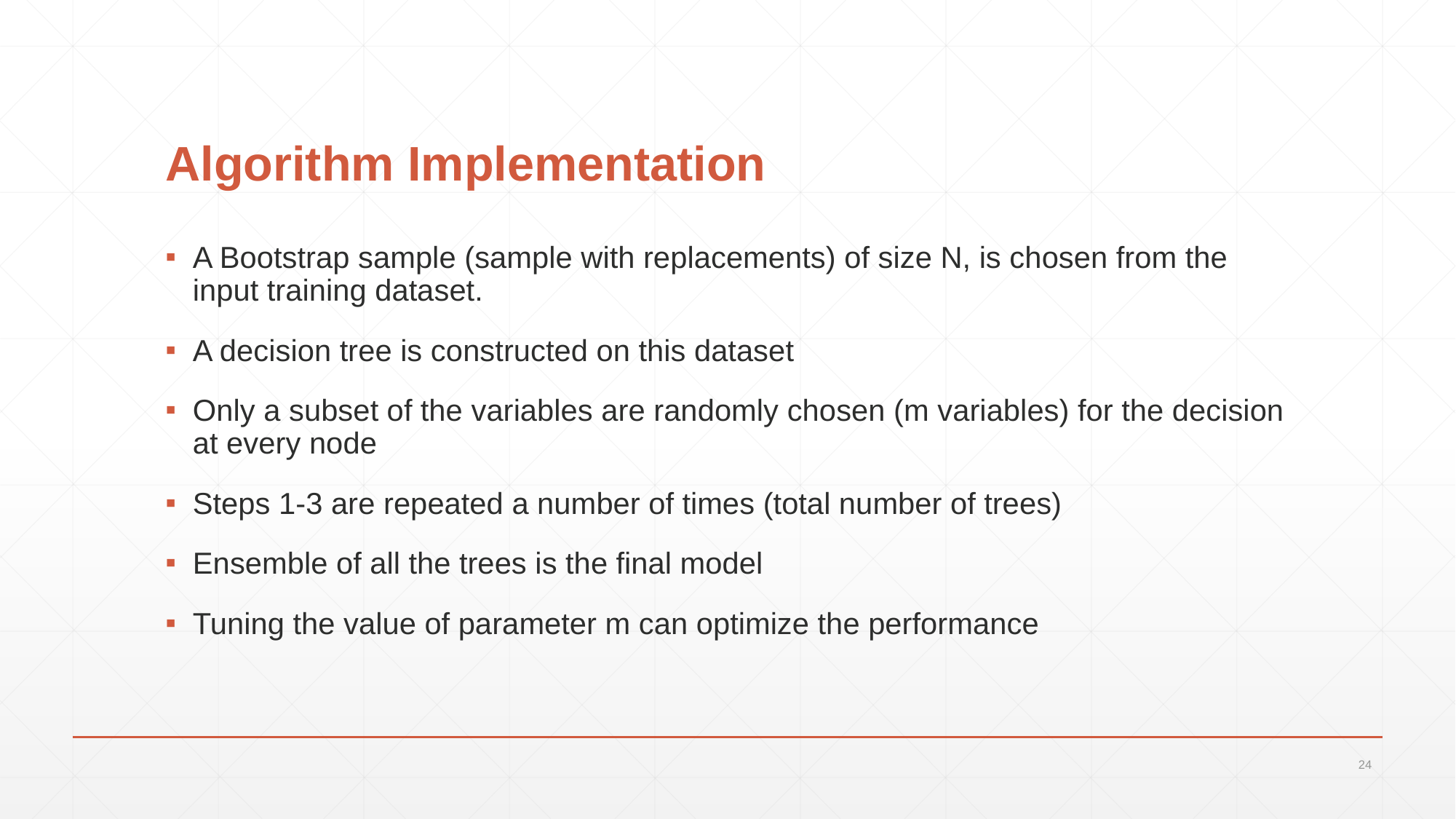

# Algorithm Implementation
A Bootstrap sample (sample with replacements) of size N, is chosen from the input training dataset.
A decision tree is constructed on this dataset
Only a subset of the variables are randomly chosen (m variables) for the decision at every node
Steps 1-3 are repeated a number of times (total number of trees)
Ensemble of all the trees is the final model
Tuning the value of parameter m can optimize the performance
24